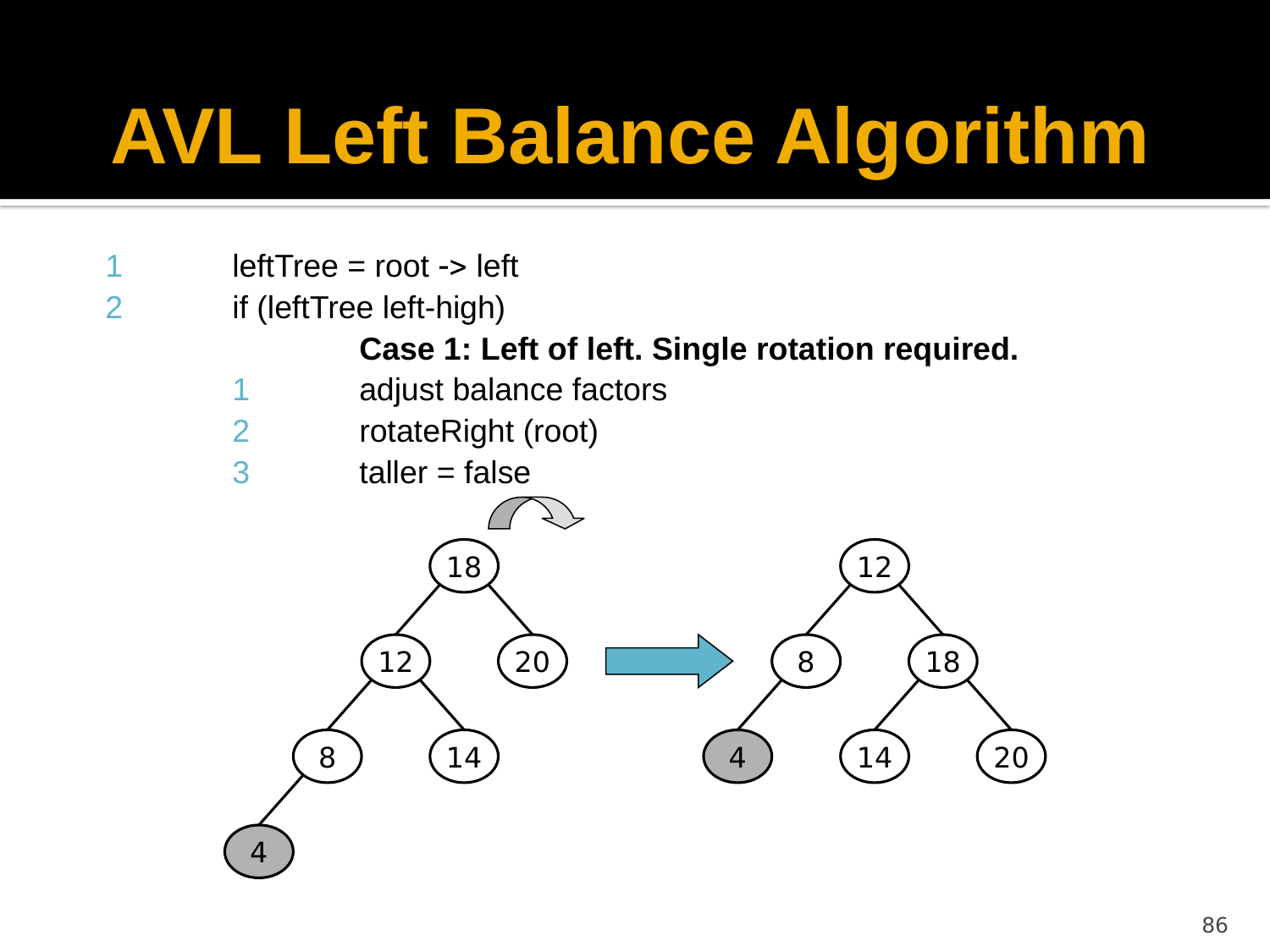

# AVL Left Balance Algorithm
1   	leftTree = root −> left
2	if (leftTree left-high)
		Case 1: Left of left. Single rotation required.
	1	adjust balance factors
	2	rotateRight (root)
	3	taller = false

18
12
12
20

8
18
8
14
4
14
20
4
86